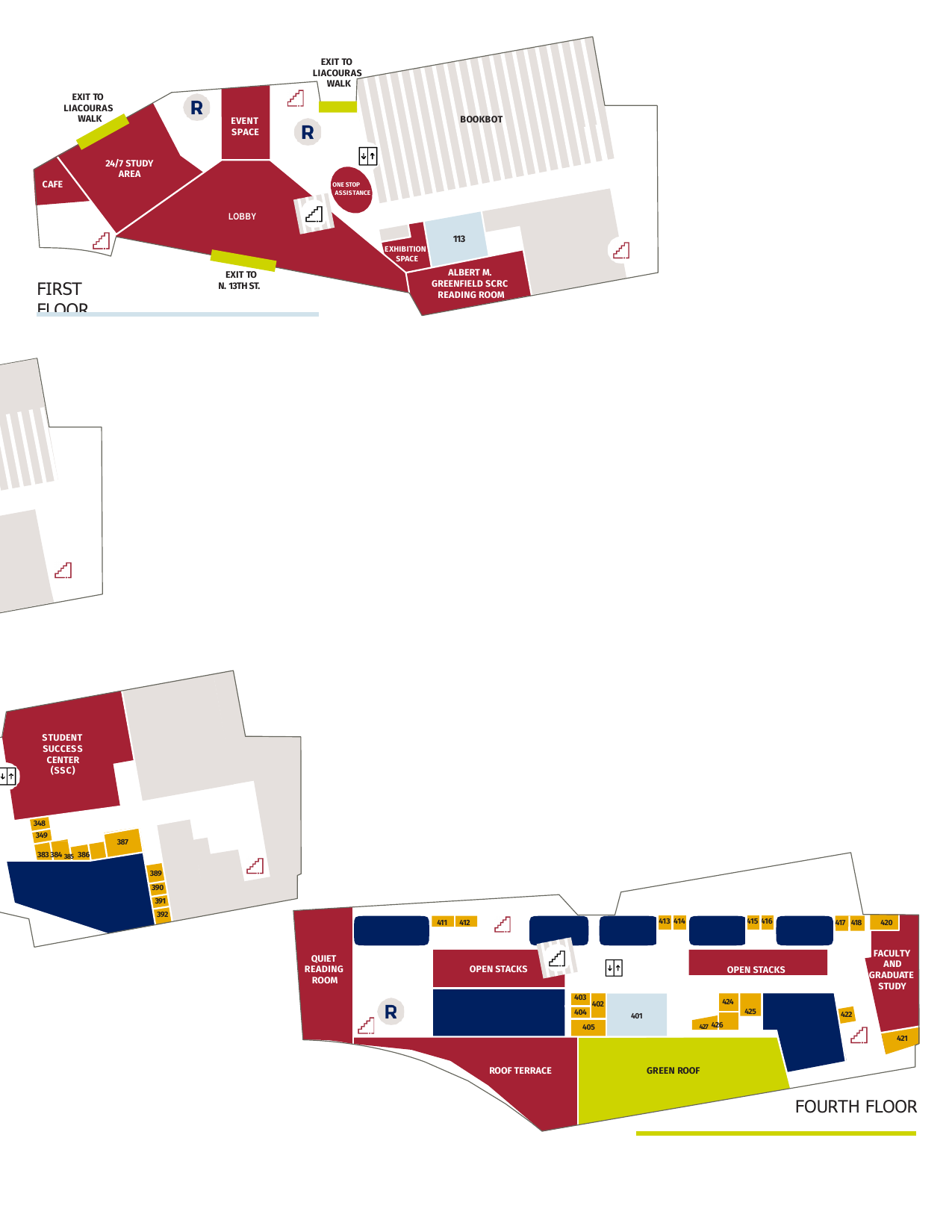

EXIT TO  LIACOURAS  WALK
EXIT TO  LIACOURAS  WALK

BOOKBOT
EVENT  SPACE

24/7 STUDY  AREA

CAFE
ONE STOP  ASSISTANCE

LOBBY

113
EXHIBITION  SPACE

ALBERT M.  GREENFIELD SCRC  READING ROOM
EXIT TO
N. 13TH ST.
FIRST FLOOR

201  (SSC)

210
BOOKBOT

202

VIEWING  AREA

STUDENT  SUCCESS  CENTER  (SSC)

SECOND FLOOR

STUDENT  SUCCESS  CENTER  (SSC)
318
319
323

327
LORETTA C.  DUCKWORTH  SCHOLARS  STUDIO

317

348
349
383 384 385 386

387

311

389
390
391
392

THIRD FLOOR

| 413 | 414 |
| --- | --- |
|  |  |
| 415 | 416 |
| --- | --- |
|  |  |

411
412

417
418
420

FACULTY  AND
GRADUATE  STUDY

OPEN STACKS
QUIET  READING  ROOM

OPEN STACKS

403
402
404
405

425

424

422
401

427 426

421

ROOF TERRACE
GREEN ROOF
FOURTH FLOOR